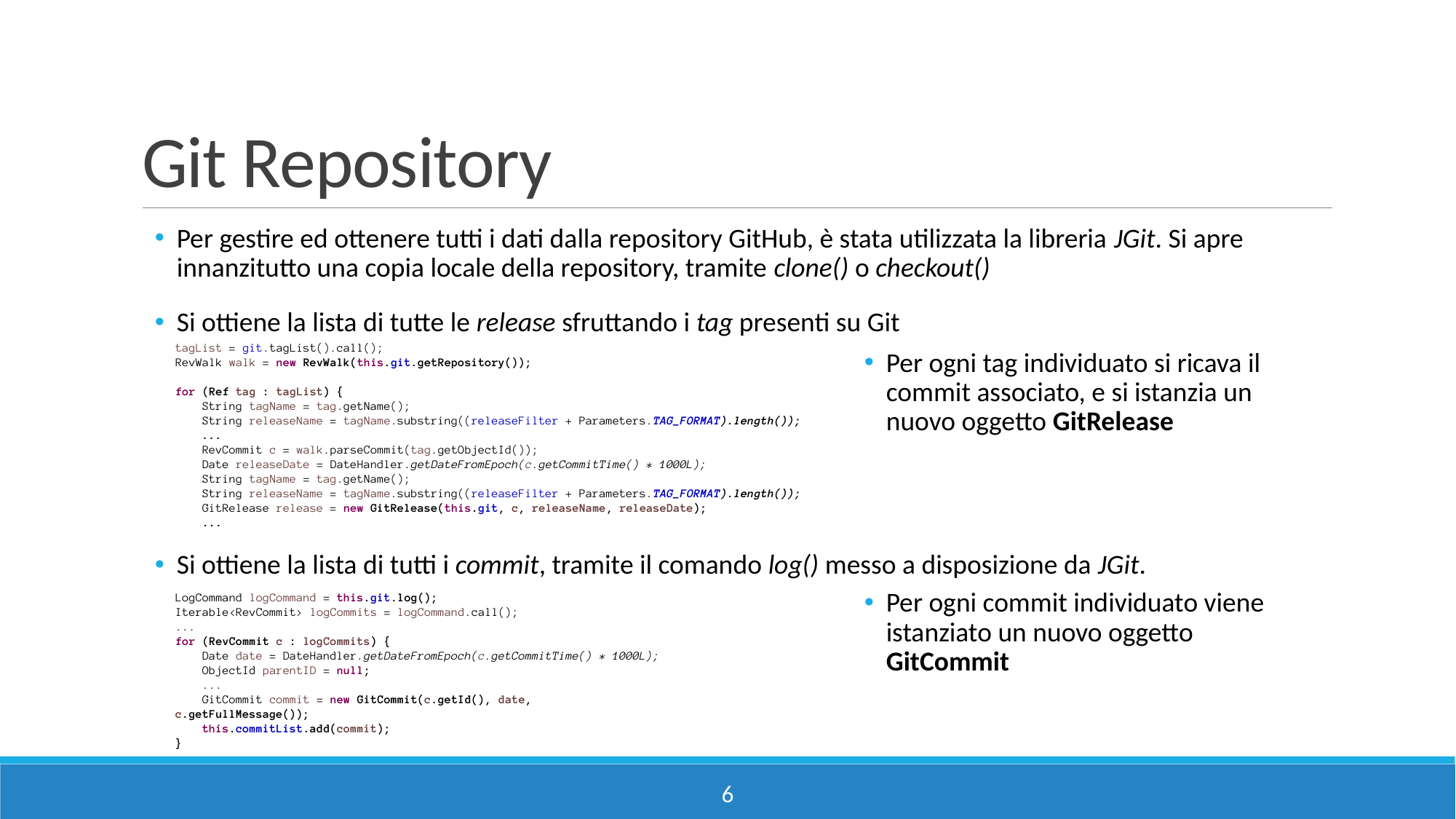

# Git Repository
Per gestire ed ottenere tutti i dati dalla repository GitHub, è stata utilizzata la libreria JGit. Si apre innanzitutto una copia locale della repository, tramite clone() o checkout()
Si ottiene la lista di tutte le release sfruttando i tag presenti su Git
tagList = git.tagList().call();
RevWalk walk = new RevWalk(this.git.getRepository());

for (Ref tag : tagList) {
    String tagName = tag.getName();
    String releaseName = tagName.substring((releaseFilter + Parameters.TAG_FORMAT).length());
    ...
    RevCommit c = walk.parseCommit(tag.getObjectId());
    Date releaseDate = DateHandler.getDateFromEpoch(c.getCommitTime() * 1000L);
    String tagName = tag.getName();
    String releaseName = tagName.substring((releaseFilter + Parameters.TAG_FORMAT).length());
    GitRelease release = new GitRelease(this.git, c, releaseName, releaseDate);
    ...
Per ogni tag individuato si ricava il commit associato, e si istanzia un nuovo oggetto GitRelease
Si ottiene la lista di tutti i commit, tramite il comando log() messo a disposizione da JGit.
Per ogni commit individuato viene istanziato un nuovo oggetto GitCommit
LogCommand logCommand = this.git.log();
Iterable<RevCommit> logCommits = logCommand.call();
...
for (RevCommit c : logCommits) {
    Date date = DateHandler.getDateFromEpoch(c.getCommitTime() * 1000L);
    ObjectId parentID = null;
    ...
    GitCommit commit = new GitCommit(c.getId(), date, c.getFullMessage());
    this.commitList.add(commit);
}
6